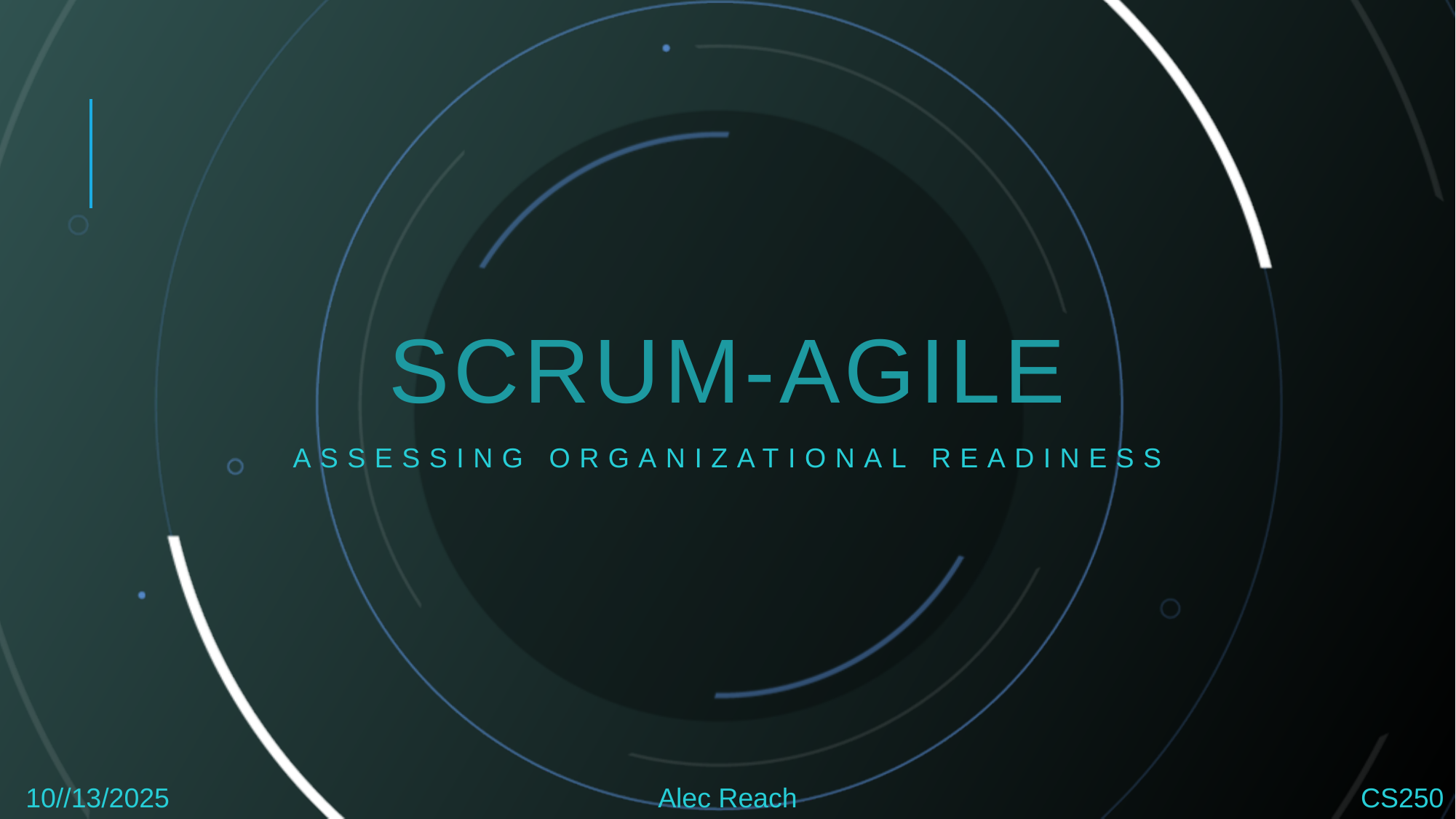

# Scrum-AGile
Assessing organizational readiness
10//13/2025
Alec Reach
CS250